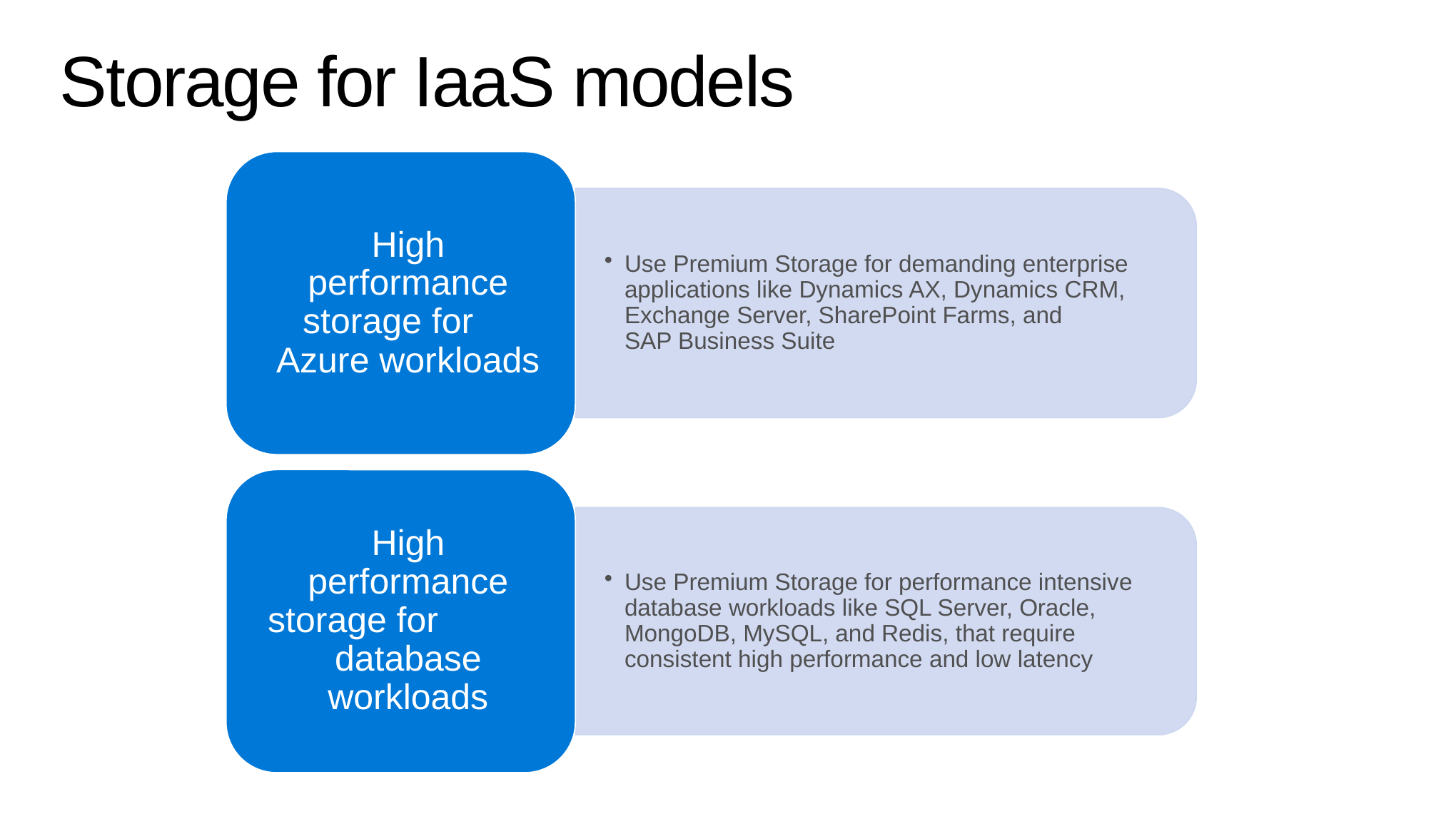

# Storage for IaaS models
Use Premium Storage for demanding enterprise applications like Dynamics AX, Dynamics CRM, Exchange Server, SharePoint Farms, and               SAP Business Suite
High performance storage for     Azure workloads
Use Premium Storage for performance intensive database workloads like SQL Server, Oracle, MongoDB, MySQL, and Redis, that require consistent high performance and low latency
High performance storage for            database workloads